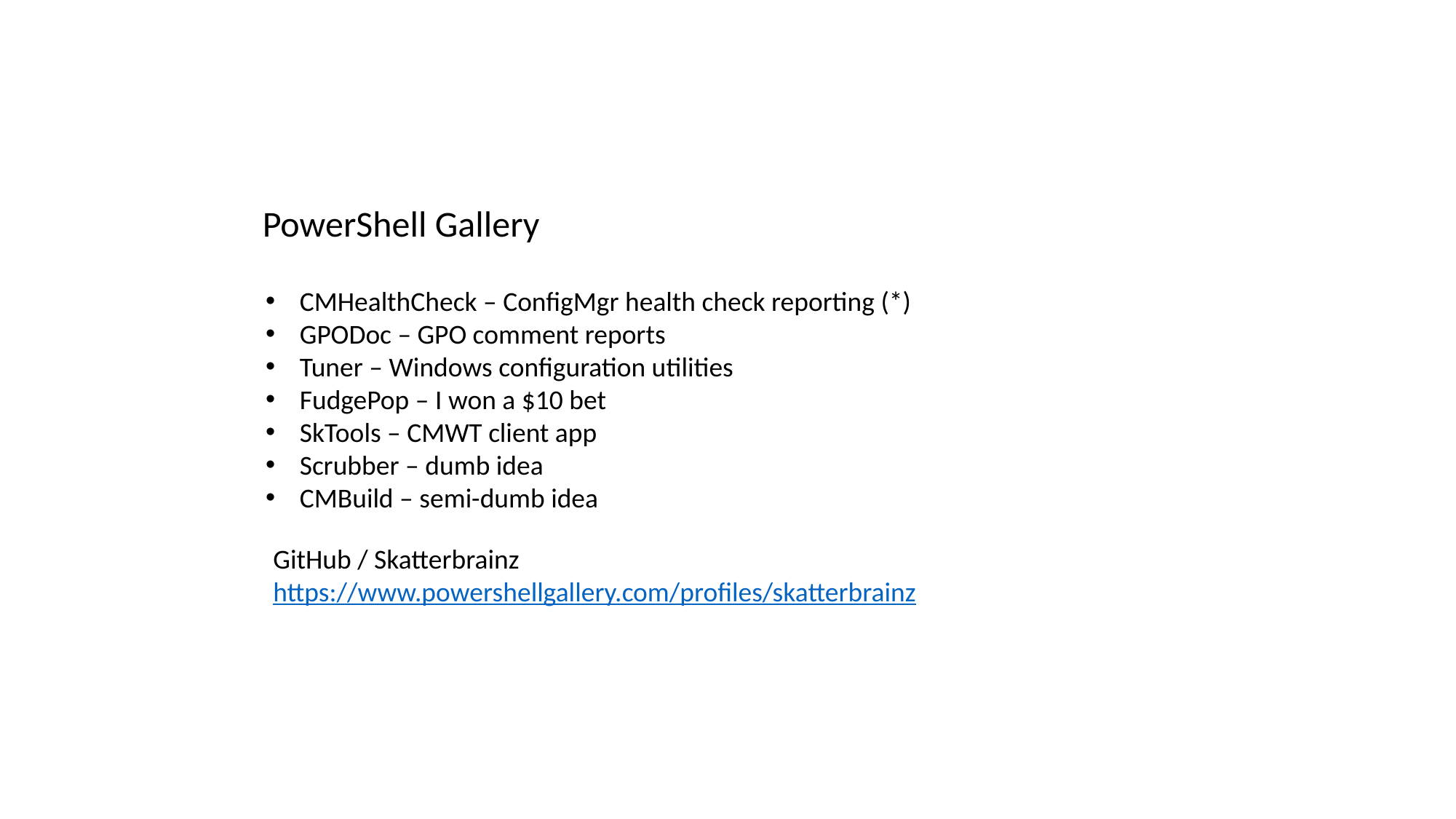

PowerShell Gallery
CMHealthCheck – ConfigMgr health check reporting (*)
GPODoc – GPO comment reports
Tuner – Windows configuration utilities
FudgePop – I won a $10 bet
SkTools – CMWT client app
Scrubber – dumb idea
CMBuild – semi-dumb idea
GitHub / Skatterbrainz
https://www.powershellgallery.com/profiles/skatterbrainz